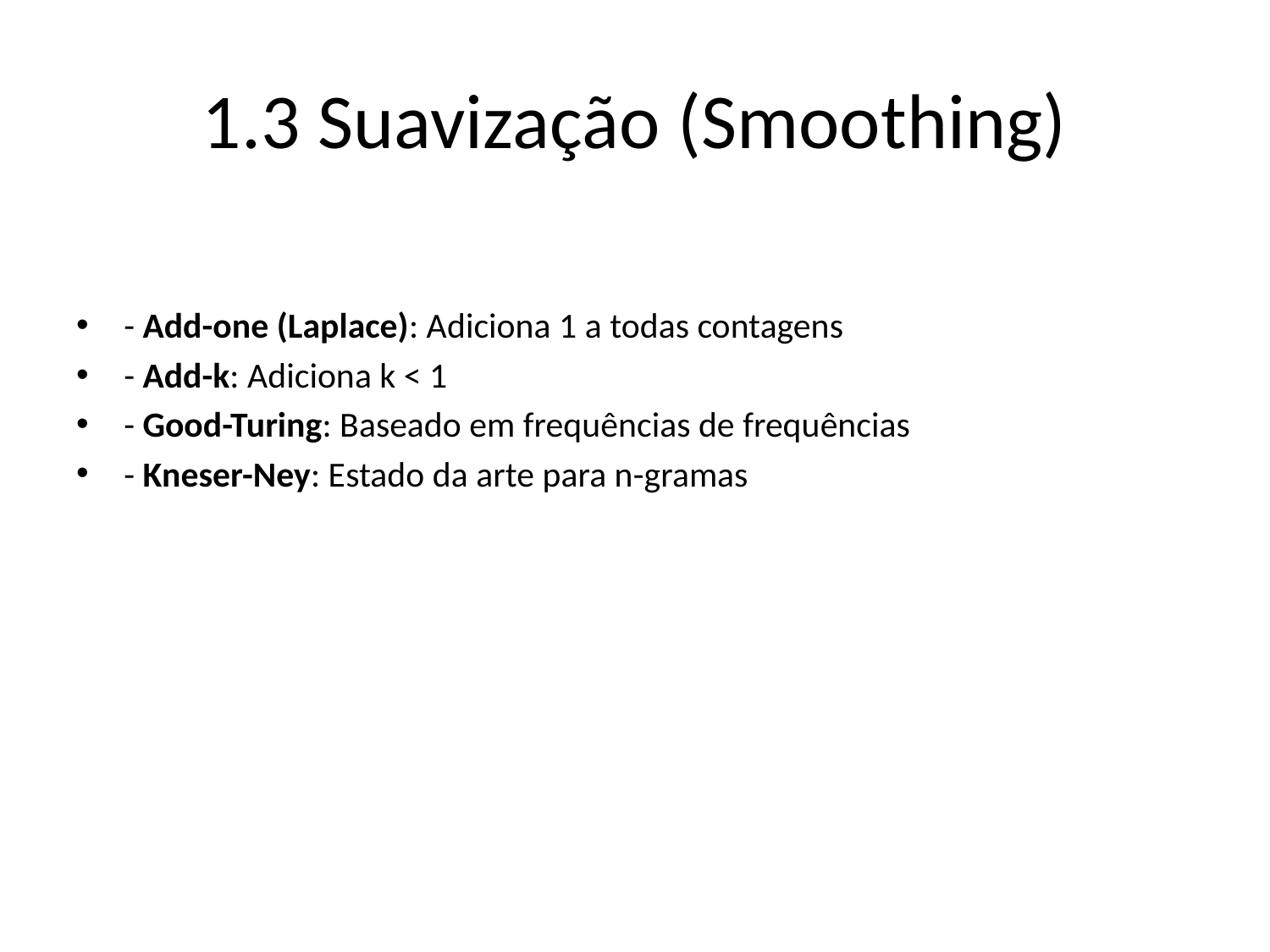

# 1.3 Suavização (Smoothing)

- Add-one (Laplace): Adiciona 1 a todas contagens
- Add-k: Adiciona k < 1
- Good-Turing: Baseado em frequências de frequências
- Kneser-Ney: Estado da arte para n-gramas